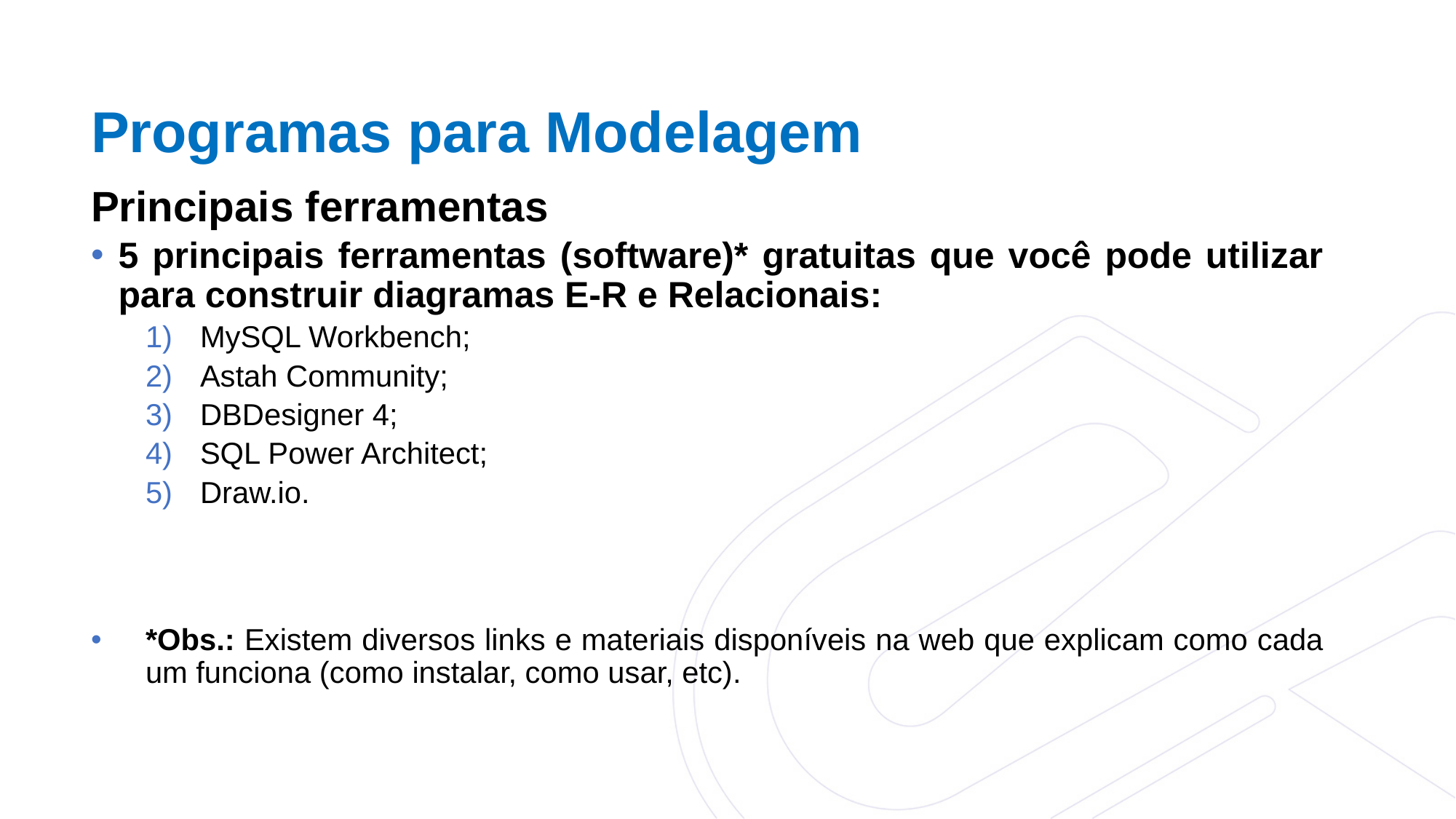

Programas para Modelagem
Principais ferramentas
5 principais ferramentas (software)* gratuitas que você pode utilizar para construir diagramas E-R e Relacionais:
MySQL Workbench;
Astah Community;
DBDesigner 4;
SQL Power Architect;
Draw.io.

*Obs.: Existem diversos links e materiais disponíveis na web que explicam como cada um funciona (como instalar, como usar, etc).